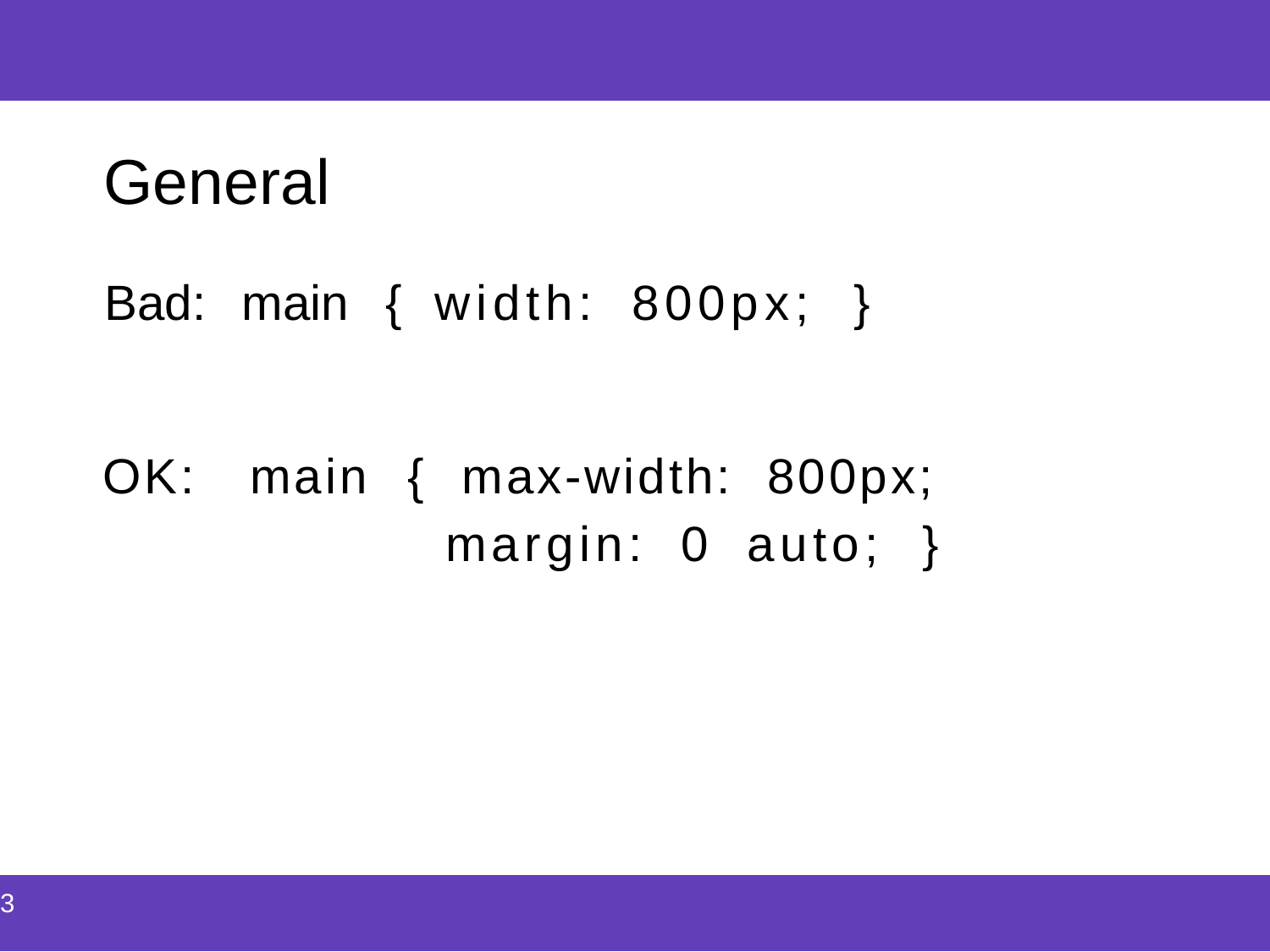

|  |
| --- |

General

Bad:  main  {  width:  800px;  }

OK:   main  {  max-width:  800px;

margin:  0  auto;  }
| 3 |
| --- |